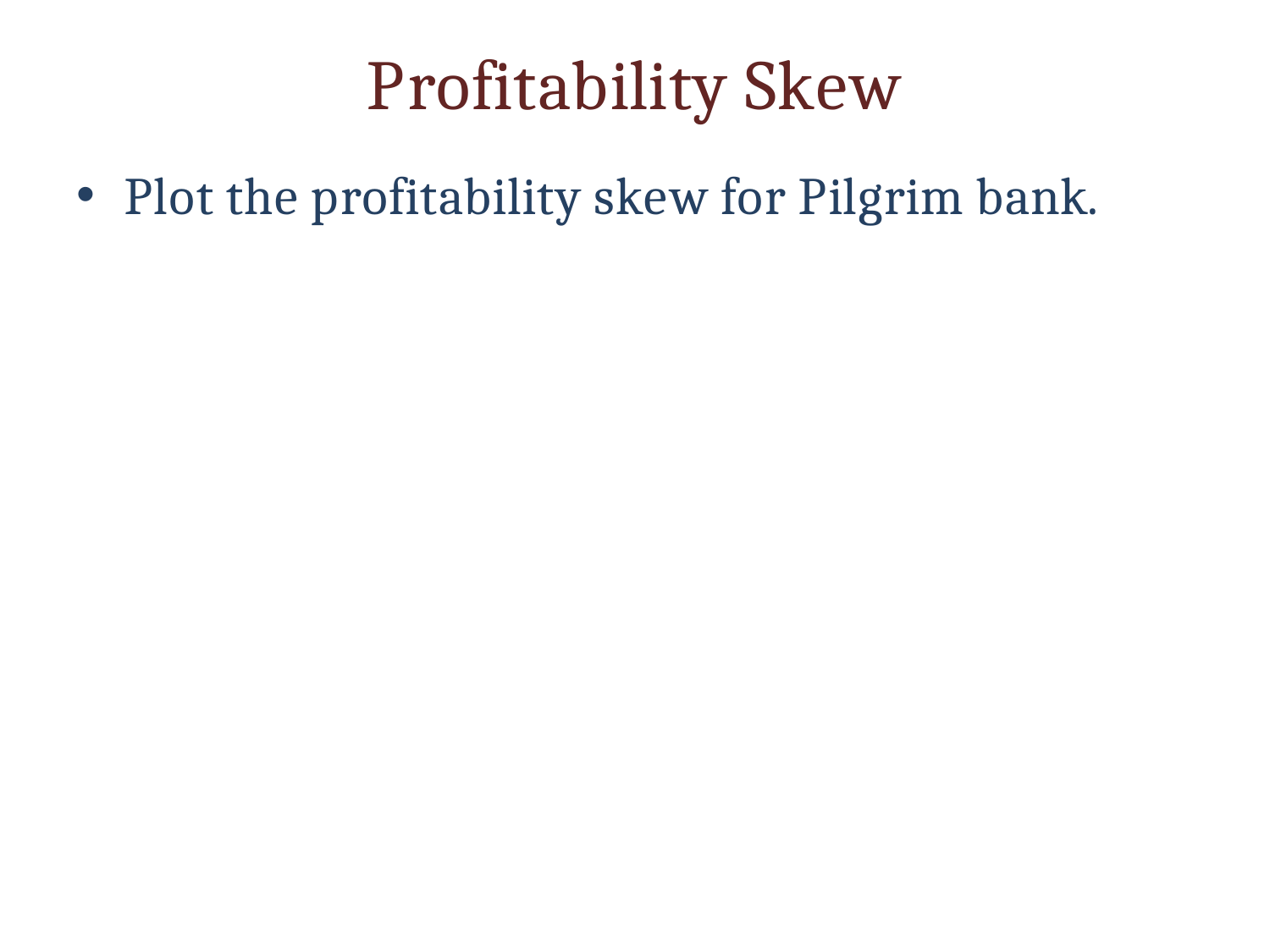

# Profitability Skew
Plot the profitability skew for Pilgrim bank.